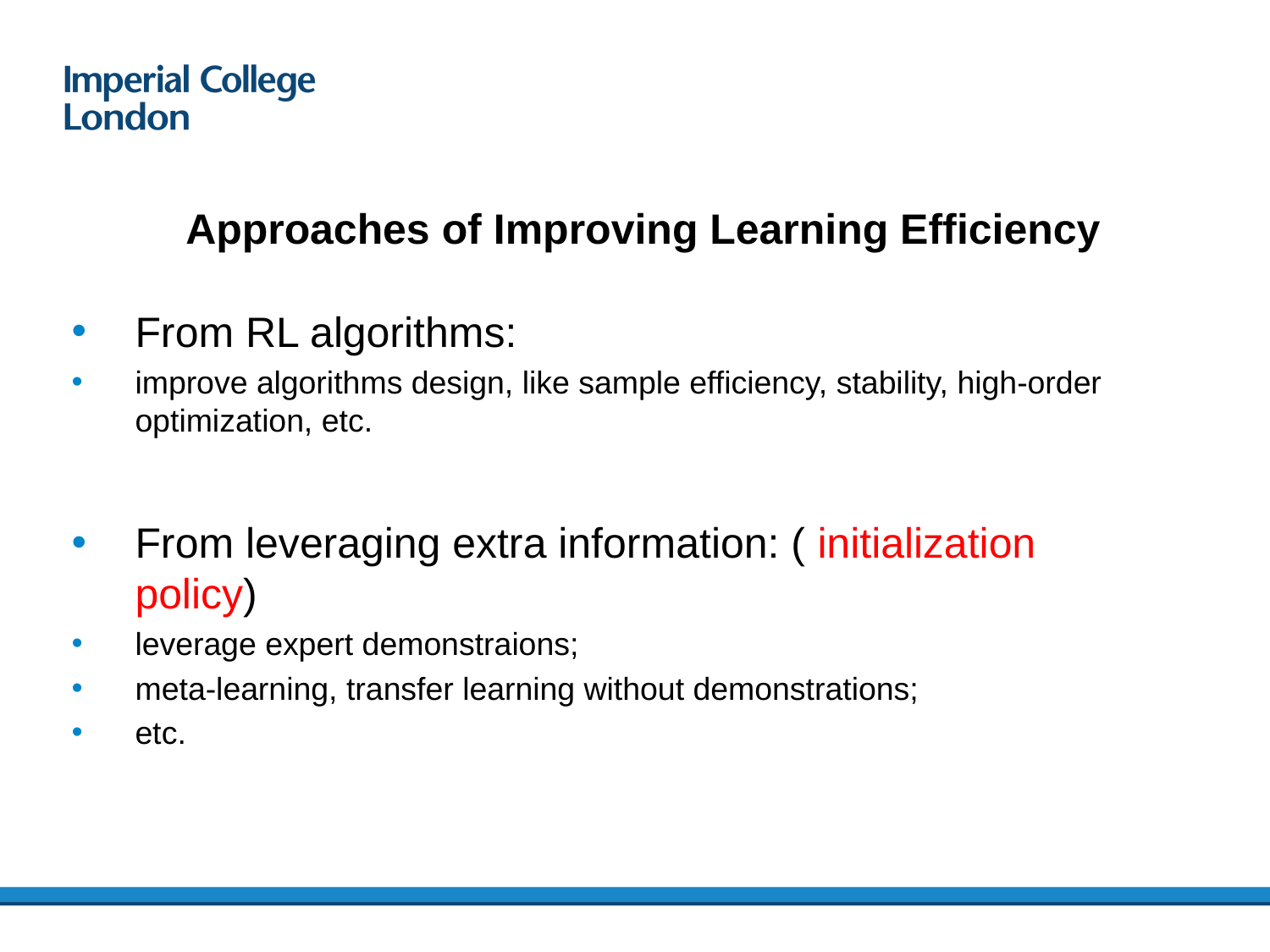

# Approaches of Improving Learning Efficiency
From RL algorithms:
improve algorithms design, like sample efficiency, stability, high-order optimization, etc.

From leveraging extra information: ( initialization policy)
leverage expert demonstraions;
meta-learning, transfer learning without demonstrations;
etc.